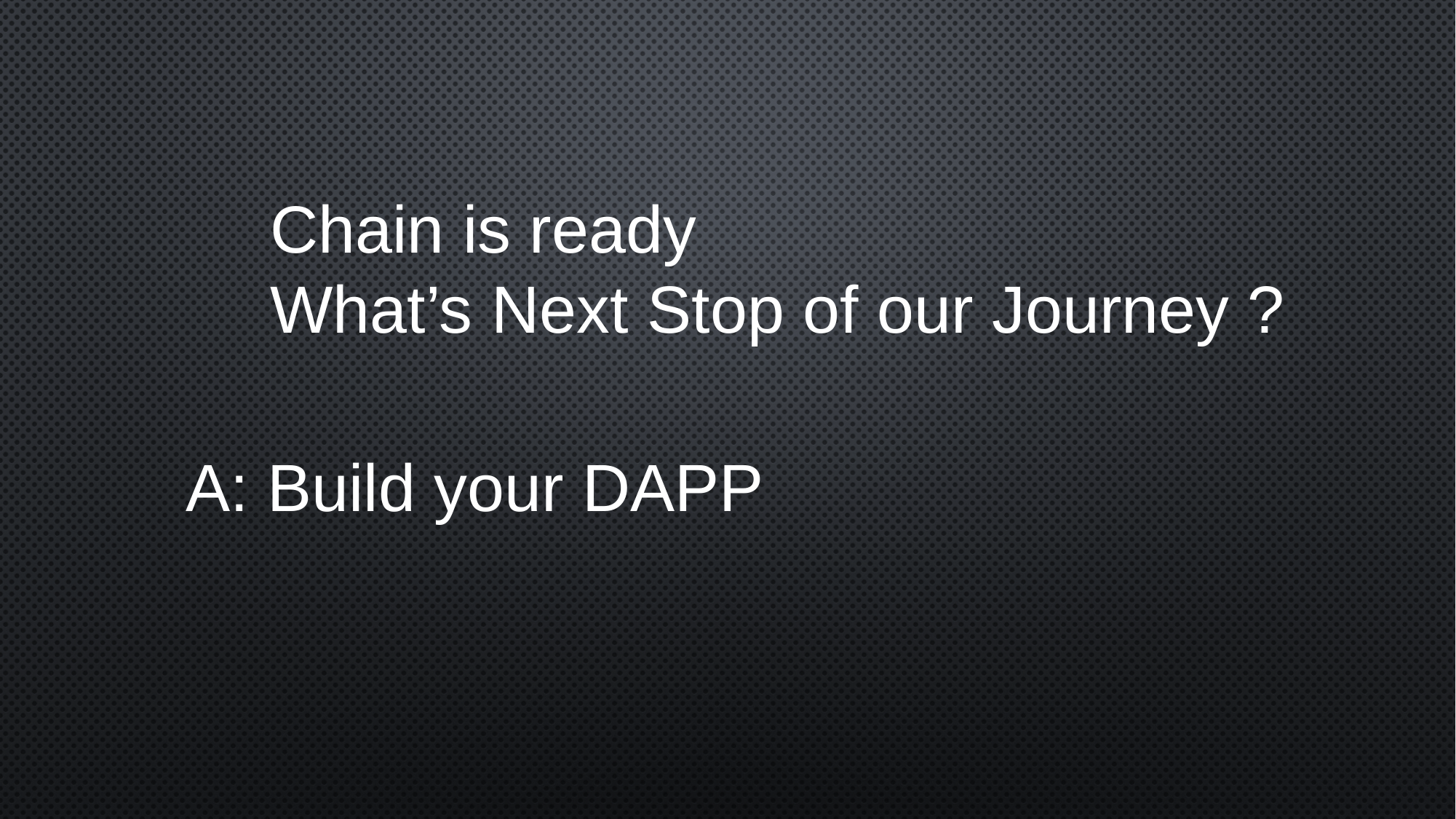

Chain is ready
What’s Next Stop of our Journey ?
A: Build your DAPP